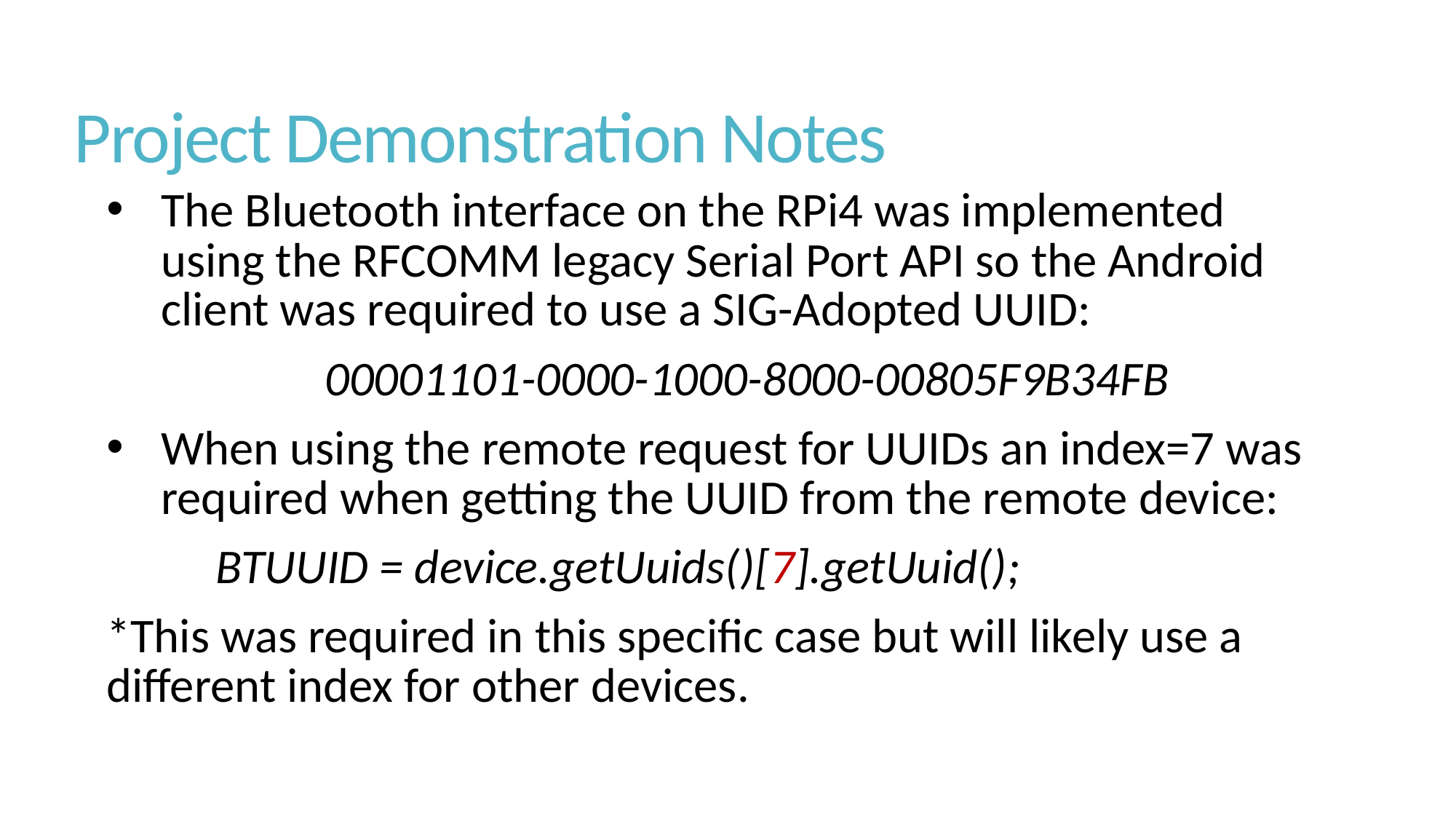

# Project Demonstration Notes
The Bluetooth interface on the RPi4 was implemented using the RFCOMM legacy Serial Port API so the Android client was required to use a SIG-Adopted UUID:
		00001101-0000-1000-8000-00805F9B34FB
When using the remote request for UUIDs an index=7 was required when getting the UUID from the remote device:
 	BTUUID = device.getUuids()[7].getUuid();
*This was required in this specific case but will likely use a different index for other devices.